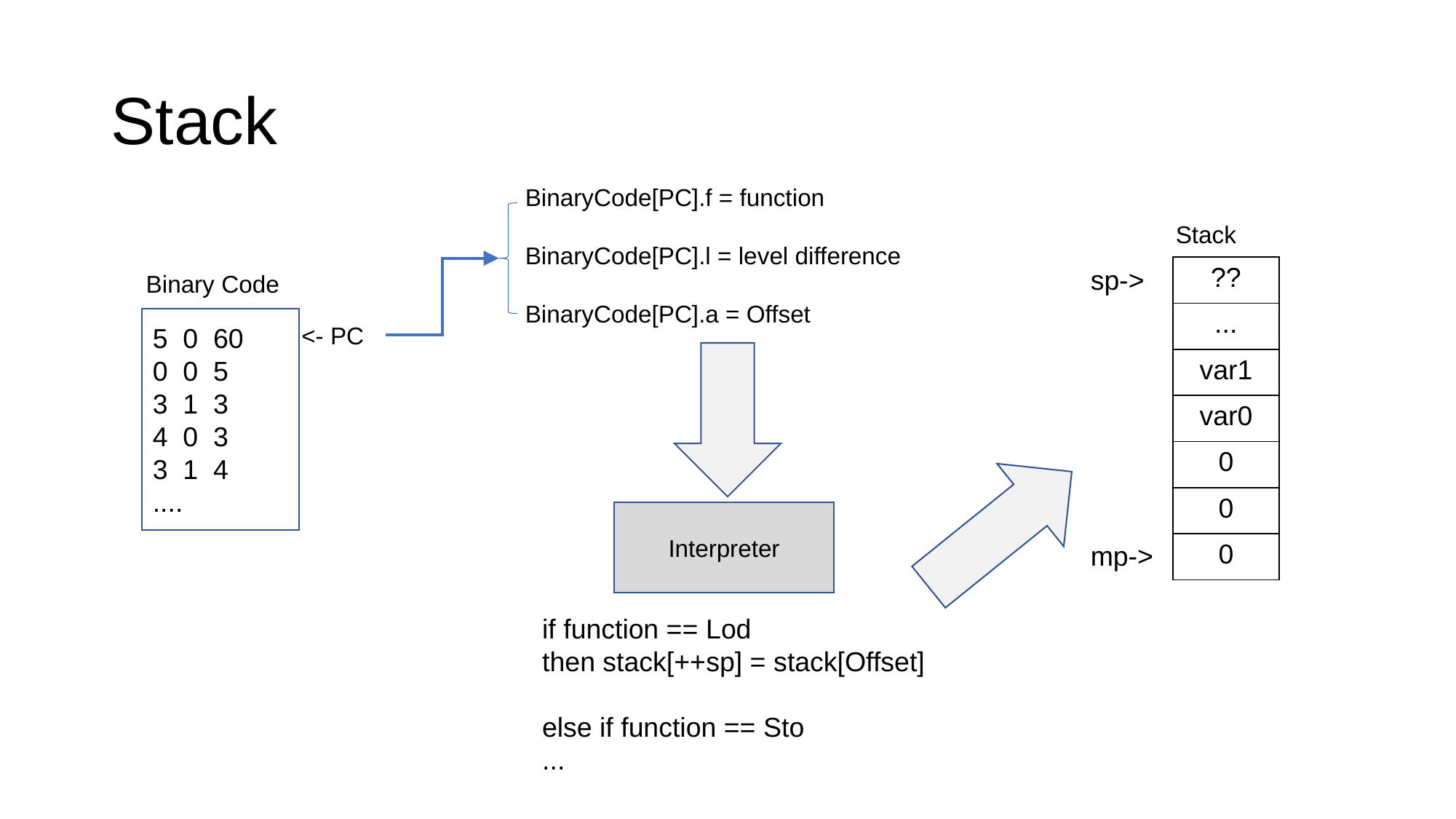

# Stack
BinaryCode[PC].f = function

BinaryCode[PC].l = level difference

BinaryCode[PC].a = Offset

Stack
sp->
| ?? |
| --- |
| ... |
| var1 |
| var0 |
| 0 |
| 0 |
| 0 |
Binary Code
5  0  60
0  0  5
3  1  3
4  0  3
3  1  4
....
<- PC

Interpreter
mp->
if function == Lod
then stack[++sp] = stack[Offset]

else if function == Sto
...